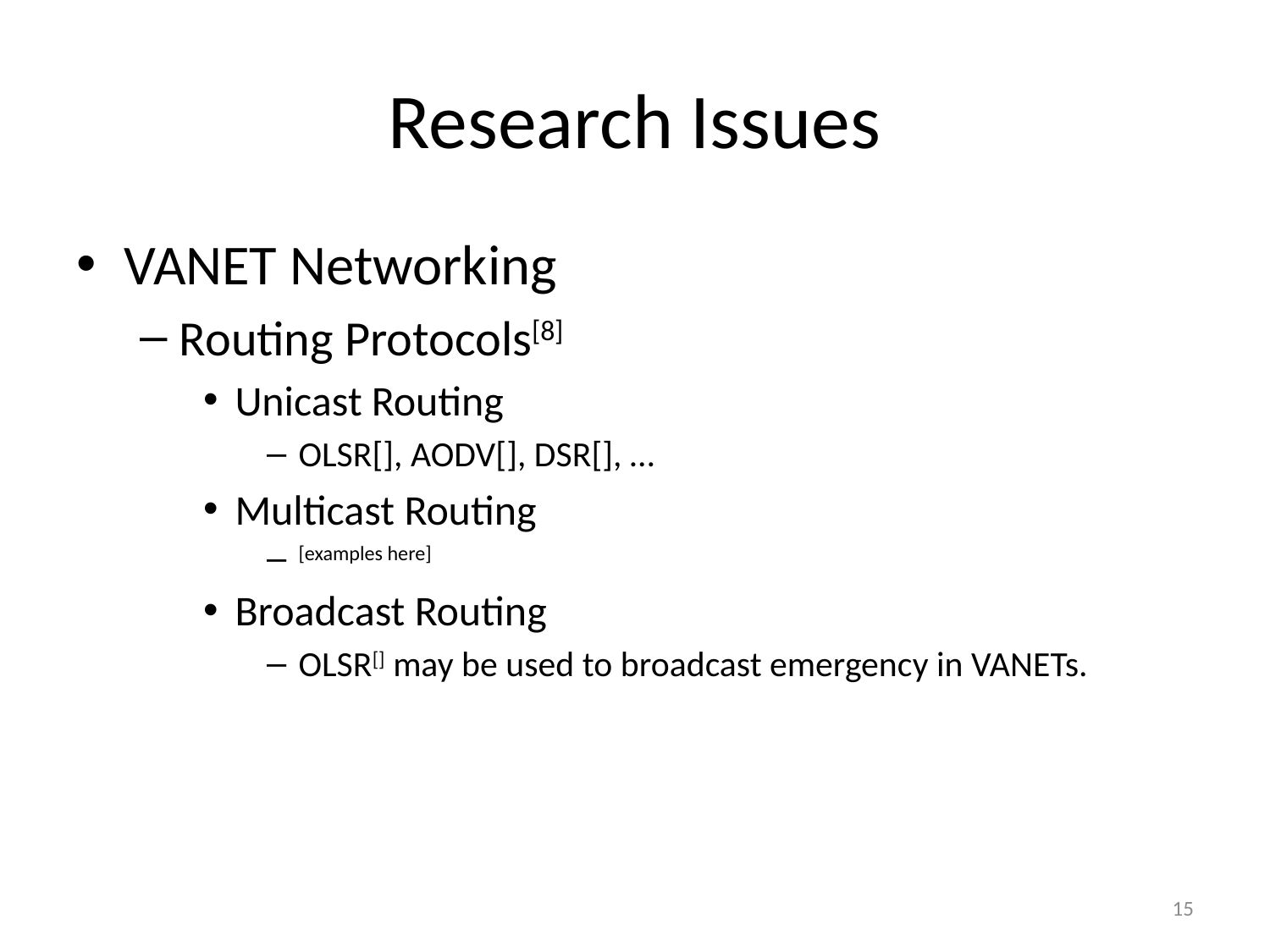

# Research Issues
VANET Networking
Routing Protocols[8]
Unicast Routing
OLSR[], AODV[], DSR[], …
Multicast Routing
[examples here]
Broadcast Routing
OLSR[] may be used to broadcast emergency in VANETs.
15